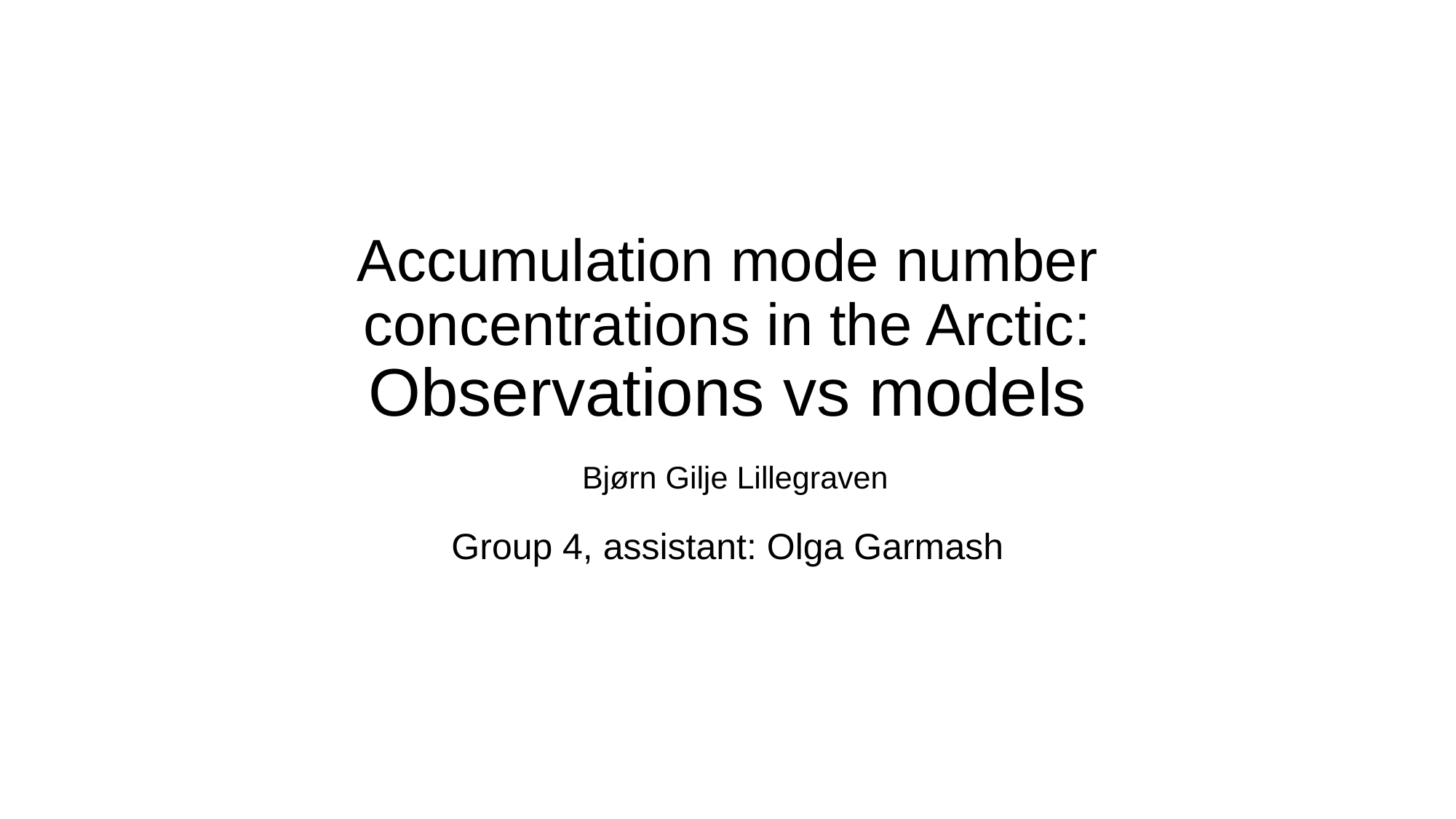

# Accumulation mode number concentrations in the Arctic: Observations vs models Bjørn Gilje Lillegraven
Group 4, assistant: Olga Garmash